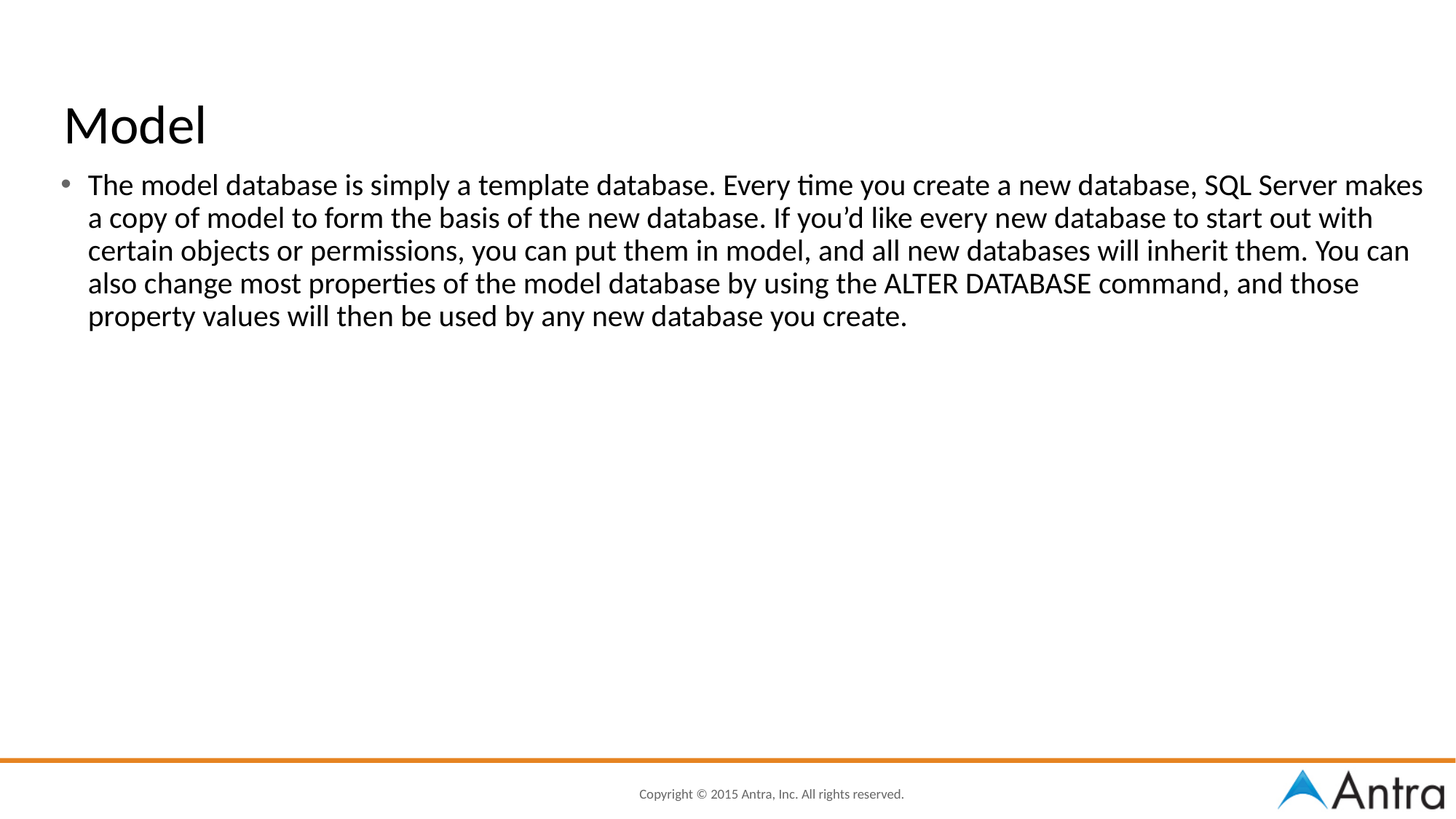

# Model
The model database is simply a template database. Every time you create a new database, SQL Server makes a copy of model to form the basis of the new database. If you’d like every new database to start out with certain objects or permissions, you can put them in model, and all new databases will inherit them. You can also change most properties of the model database by using the ALTER DATABASE command, and those property values will then be used by any new database you create.